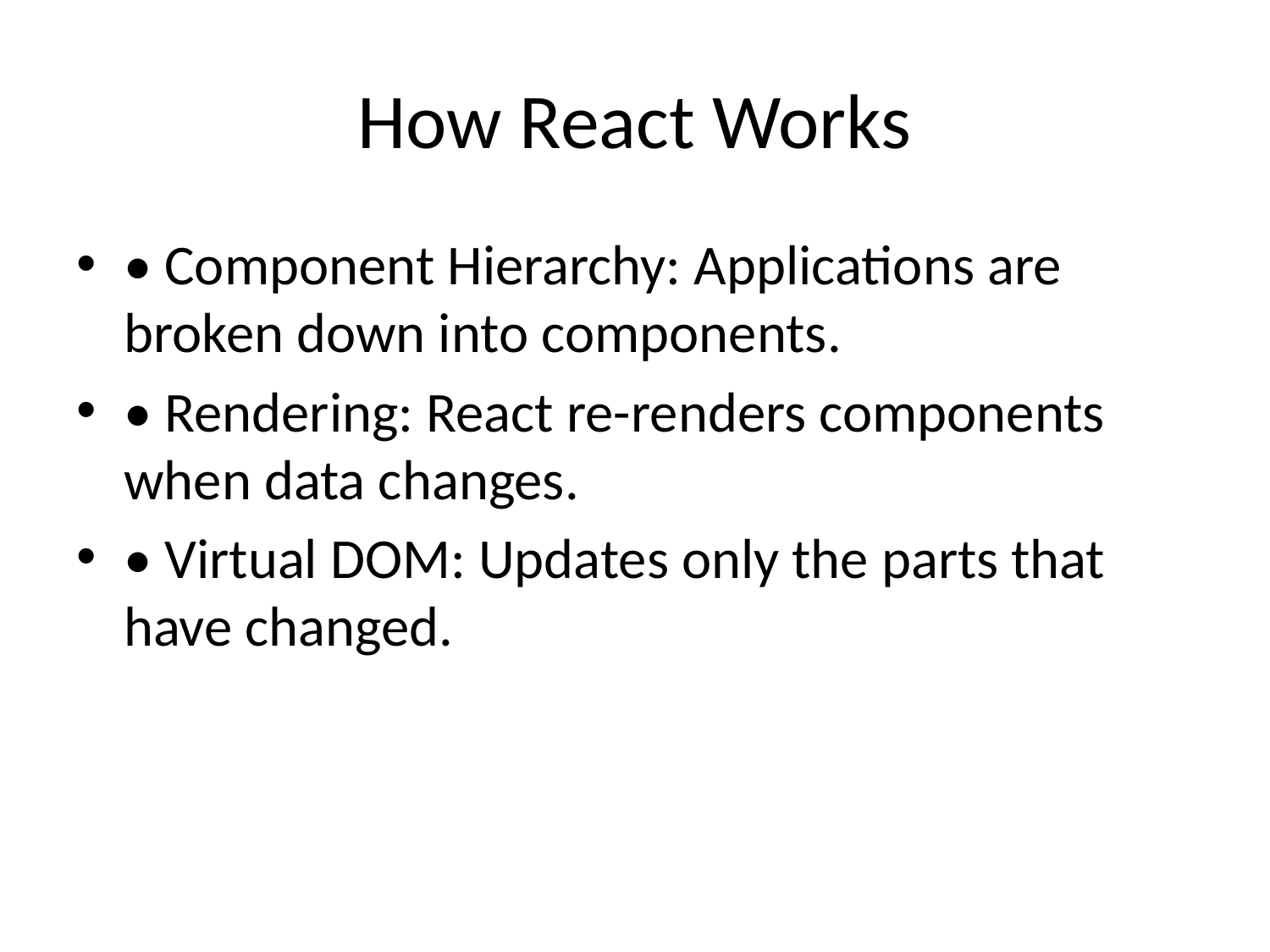

# How React Works
• Component Hierarchy: Applications are broken down into components.
• Rendering: React re-renders components when data changes.
• Virtual DOM: Updates only the parts that have changed.